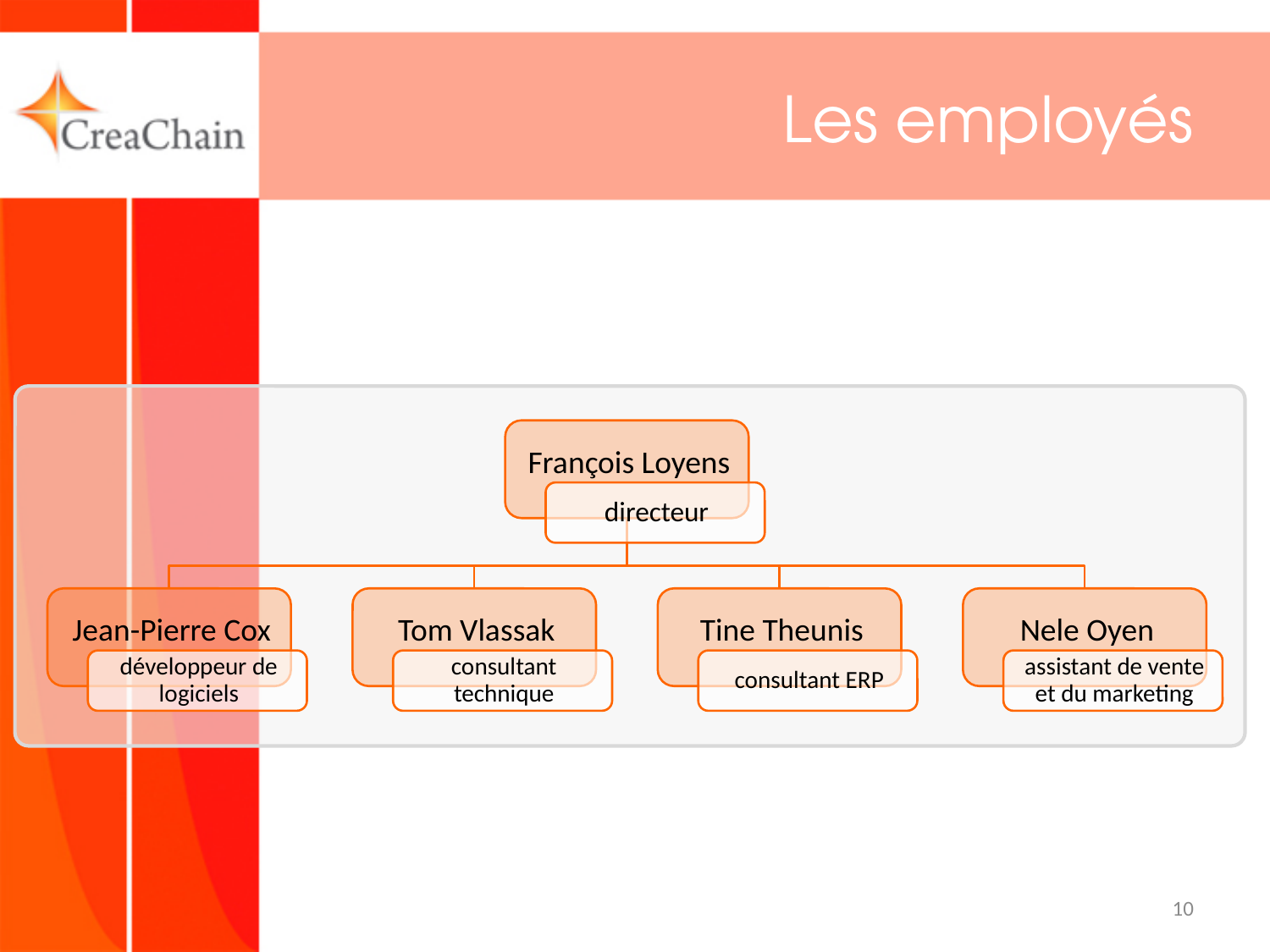

# Les employés
François Loyens
directeur
Jean-Pierre Cox
développeur de logiciels
Tom Vlassak
consultant technique
Tine Theunis
consultant ERP
Nele Oyen
assistant de vente et du marketing

10